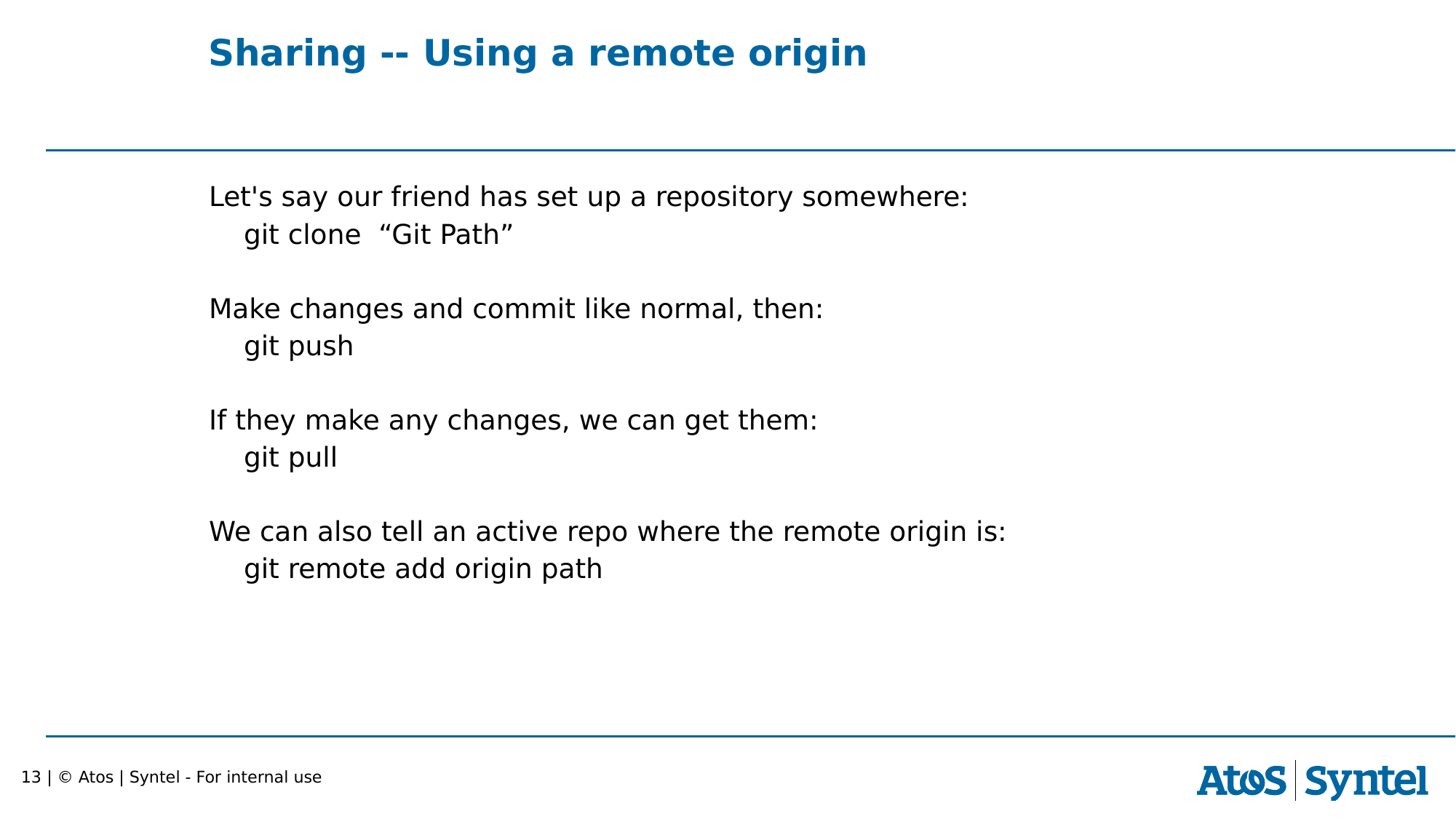

# Sharing -- Using a remote origin
Let's say our friend has set up a repository somewhere:
    git clone  “Git Path”

Make changes and commit like normal, then:
    git push

If they make any changes, we can get them:
    git pull

We can also tell an active repo where the remote origin is:
    git remote add origin path